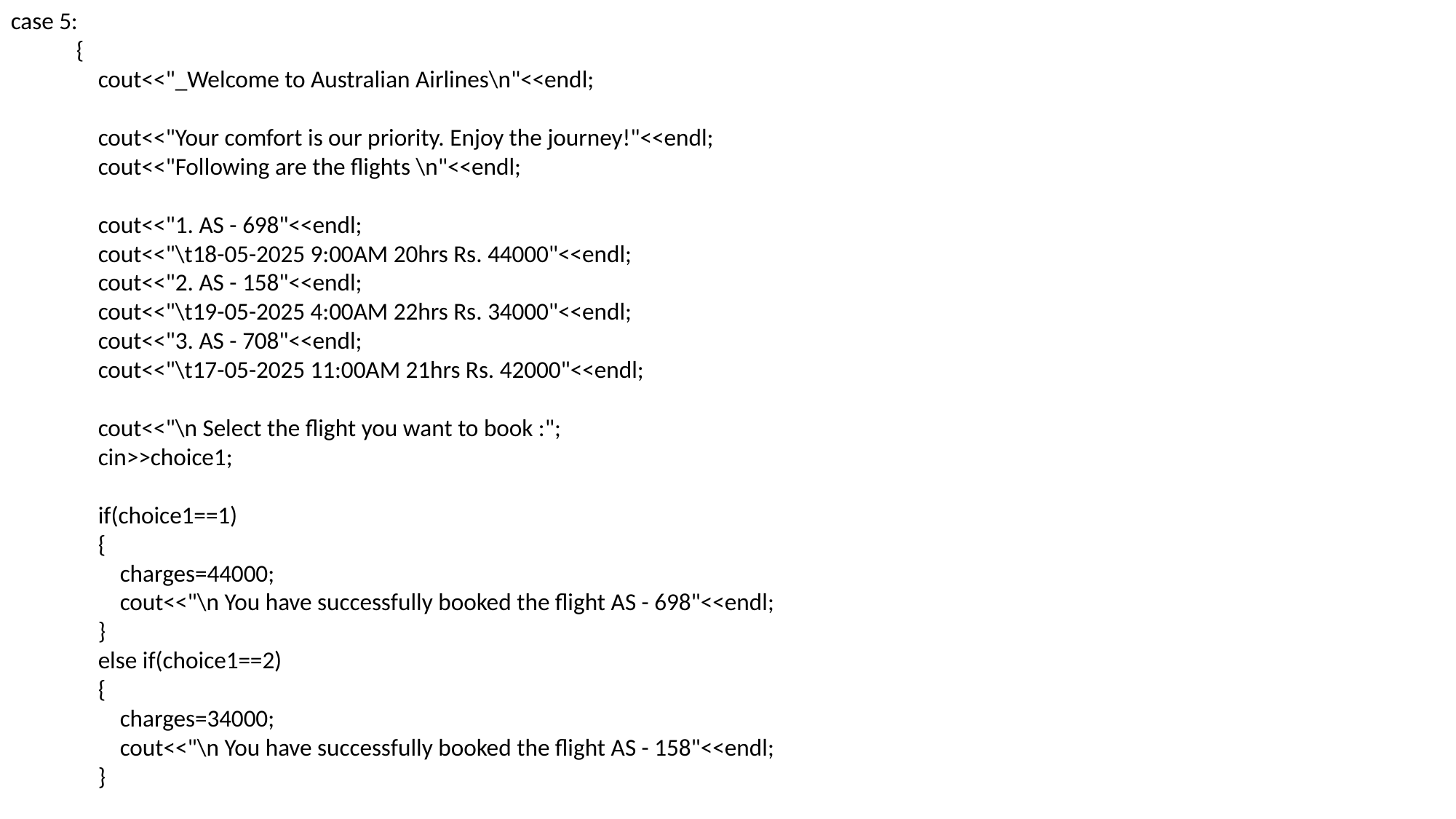

case 5:
            {
                cout<<"_Welcome to Australian Airlines\n"<<endl;

                cout<<"Your comfort is our priority. Enjoy the journey!"<<endl;
                cout<<"Following are the flights \n"<<endl;

                cout<<"1. AS - 698"<<endl;
                cout<<"\t18-05-2025 9:00AM 20hrs Rs. 44000"<<endl;
                cout<<"2. AS - 158"<<endl;
                cout<<"\t19-05-2025 4:00AM 22hrs Rs. 34000"<<endl;
                cout<<"3. AS - 708"<<endl;
                cout<<"\t17-05-2025 11:00AM 21hrs Rs. 42000"<<endl;

                cout<<"\n Select the flight you want to book :";
                cin>>choice1;

                if(choice1==1)
                {
                    charges=44000;
                    cout<<"\n You have successfully booked the flight AS - 698"<<endl;
                }
                else if(choice1==2)
                {
                    charges=34000;
                    cout<<"\n You have successfully booked the flight AS - 158"<<endl;
                }